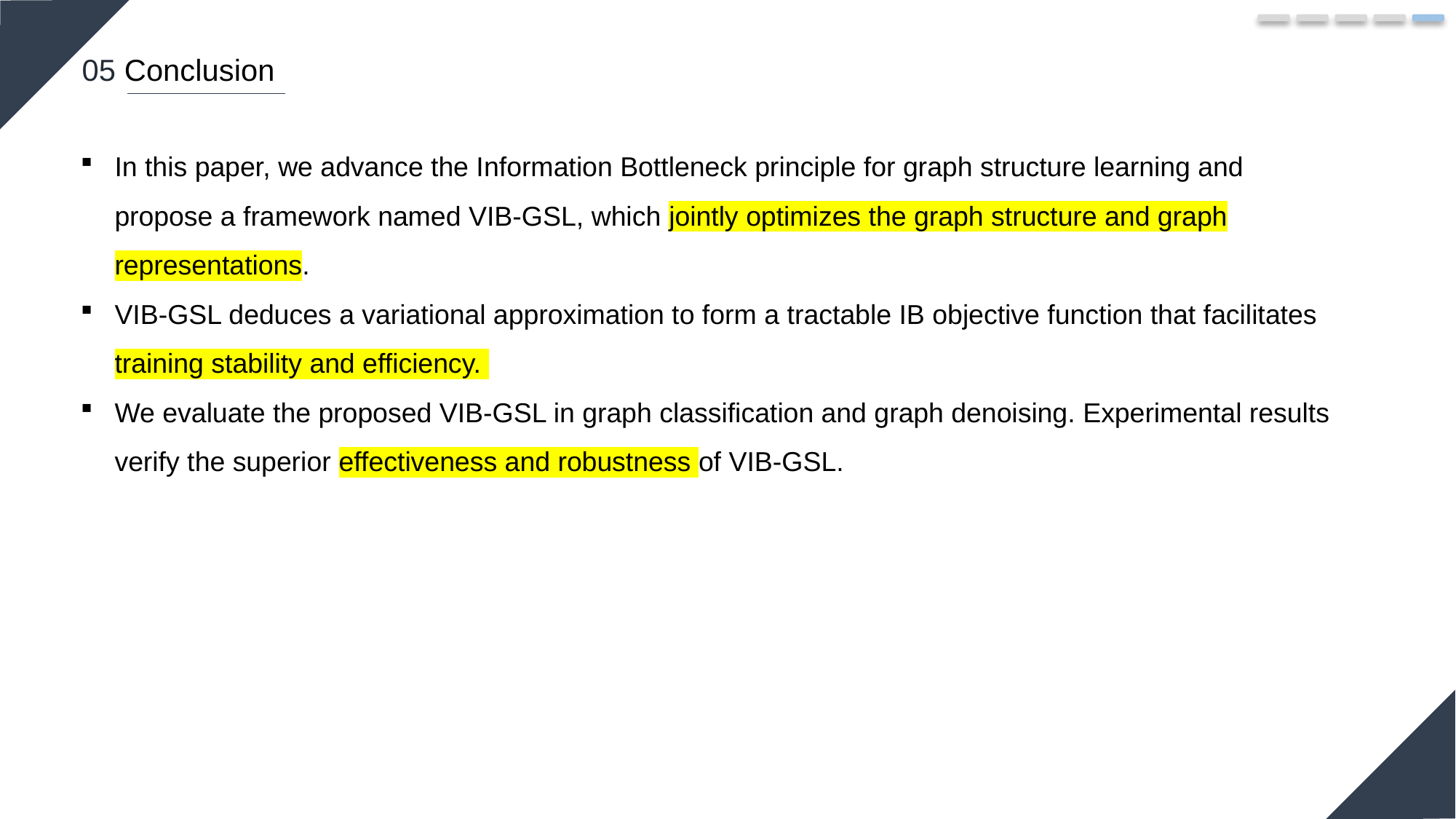

05 Conclusion
In this paper, we advance the Information Bottleneck principle for graph structure learning and propose a framework named VIB-GSL, which jointly optimizes the graph structure and graph representations.
VIB-GSL deduces a variational approximation to form a tractable IB objective function that facilitates training stability and efficiency.
We evaluate the proposed VIB-GSL in graph classification and graph denoising. Experimental results verify the superior effectiveness and robustness of VIB-GSL.